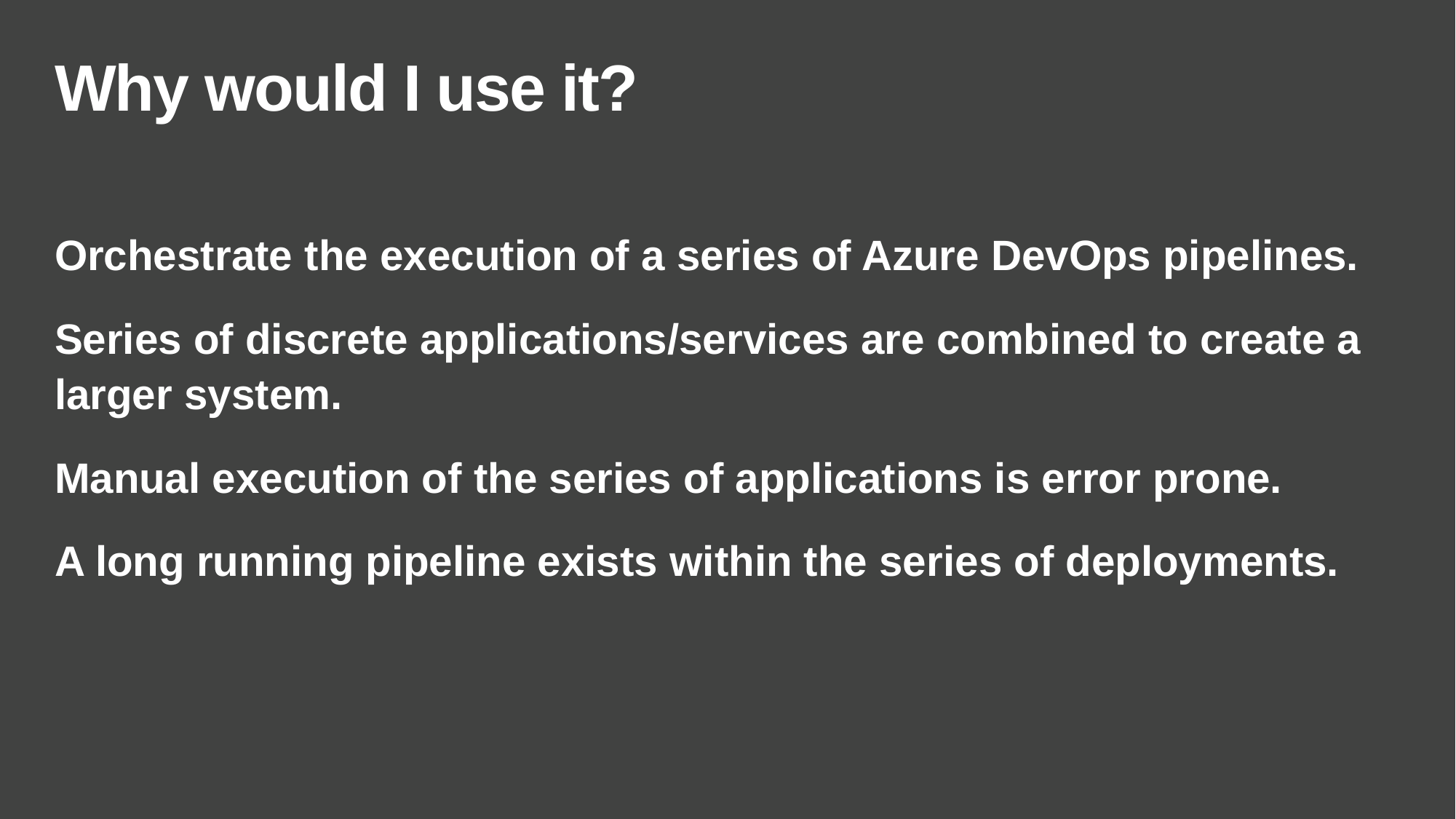

# Why would I use it?

Orchestrate the execution of a series of Azure DevOps pipelines.
Series of discrete applications/services are combined to create a larger system.
Manual execution of the series of applications is error prone.
A long running pipeline exists within the series of deployments.